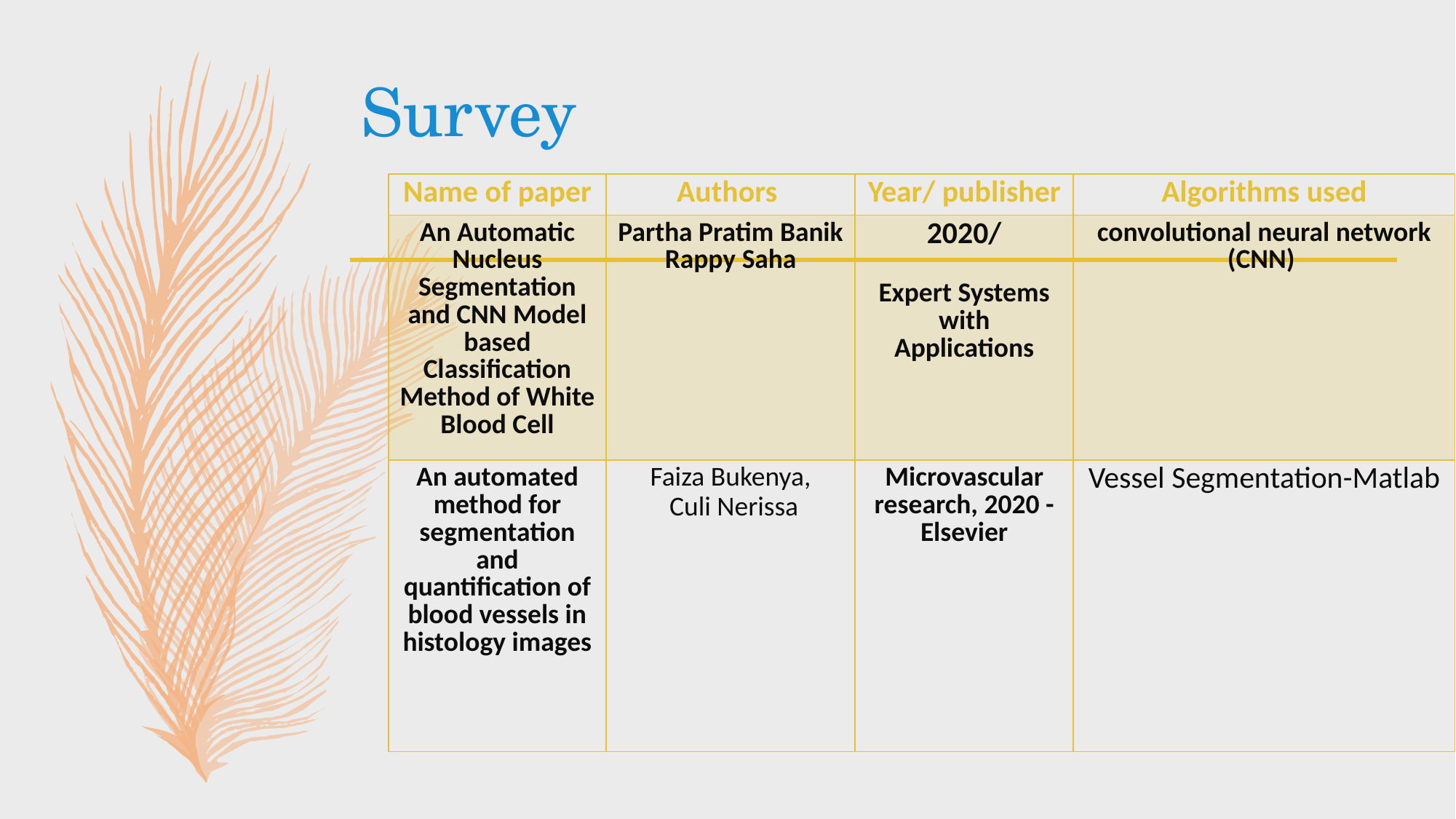

# Survey
| Name of paper | Authors | Year/ publisher | Algorithms used |
| --- | --- | --- | --- |
| An Automatic Nucleus Segmentation and CNN Model based Classification Method of White Blood Cell | Partha Pratim Banik Rappy Saha | 2020/ Expert Systems with Applications | convolutional neural network (CNN) |
| An automated method for segmentation and quantification of blood vessels in histology images | Faiza Bukenya,  Culi Nerissa | Microvascular research, 2020 - Elsevier | Vessel Segmentation-Matlab |